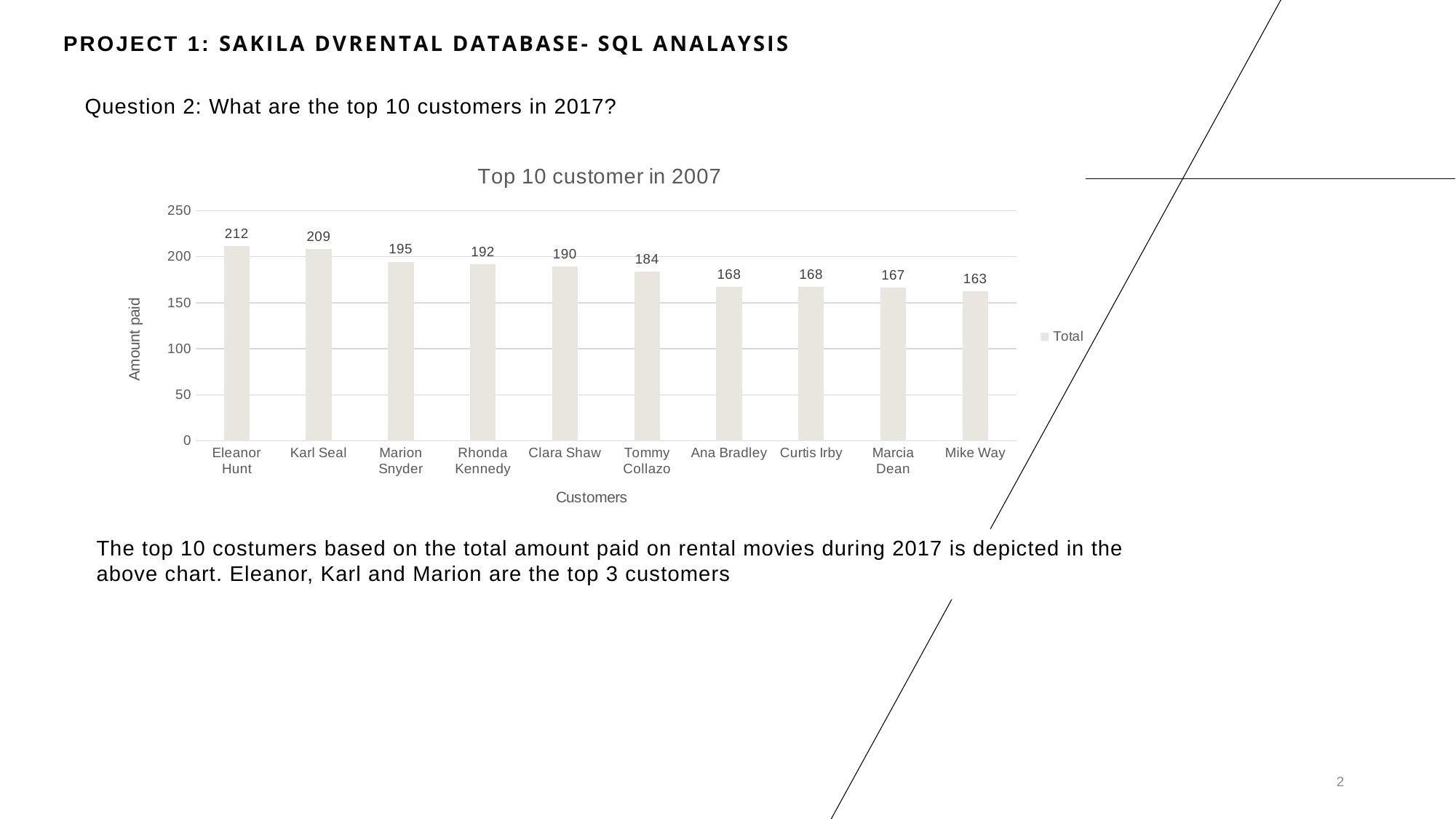

# Project 1: Sakila DvRental Database- Sql analaysis
Question 2: What are the top 10 customers in 2017?

### Chart: Top 10 customer in 2007

| Category | Total |
|---|---|
| Eleanor Hunt | 211.55 |
| Karl Seal | 208.57999999999998 |
| Marion Snyder | 194.61 |
| Rhonda Kennedy | 191.62 |
| Clara Shaw | 189.6 |
| Tommy Collazo | 183.63 |
| Ana Bradley | 167.67000000000002 |
| Curtis Irby | 167.62 |
| Marcia Dean | 166.61 |
| Mike Way | 162.67 |
The top 10 costumers based on the total amount paid on rental movies during 2017 is depicted in the above chart. Eleanor, Karl and Marion are the top 3 customers
2